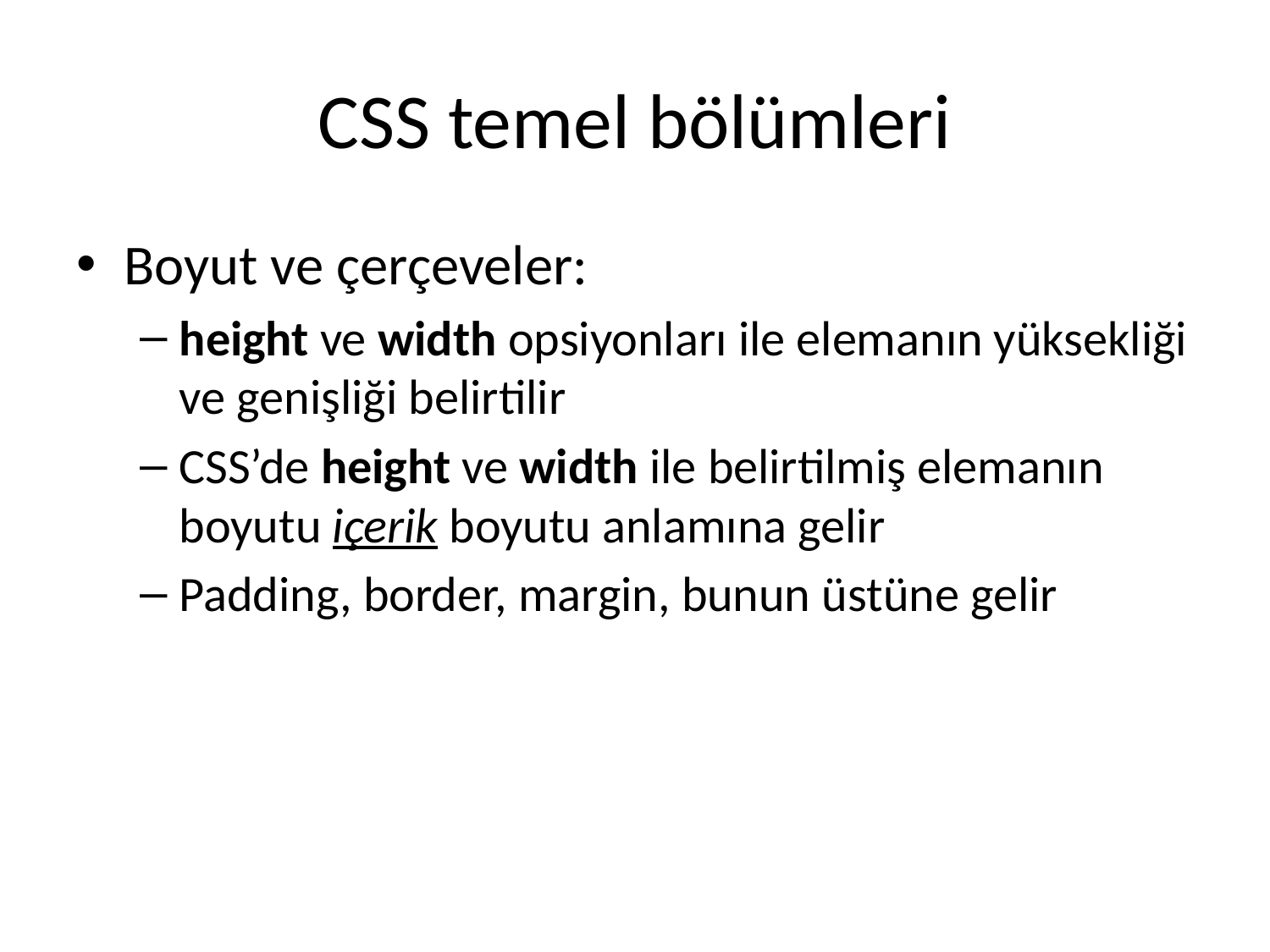

# CSS temel bölümleri
Boyut ve çerçeveler:
height ve width opsiyonları ile elemanın yüksekliği ve genişliği belirtilir
CSS’de height ve width ile belirtilmiş elemanın boyutu içerik boyutu anlamına gelir
Padding, border, margin, bunun üstüne gelir